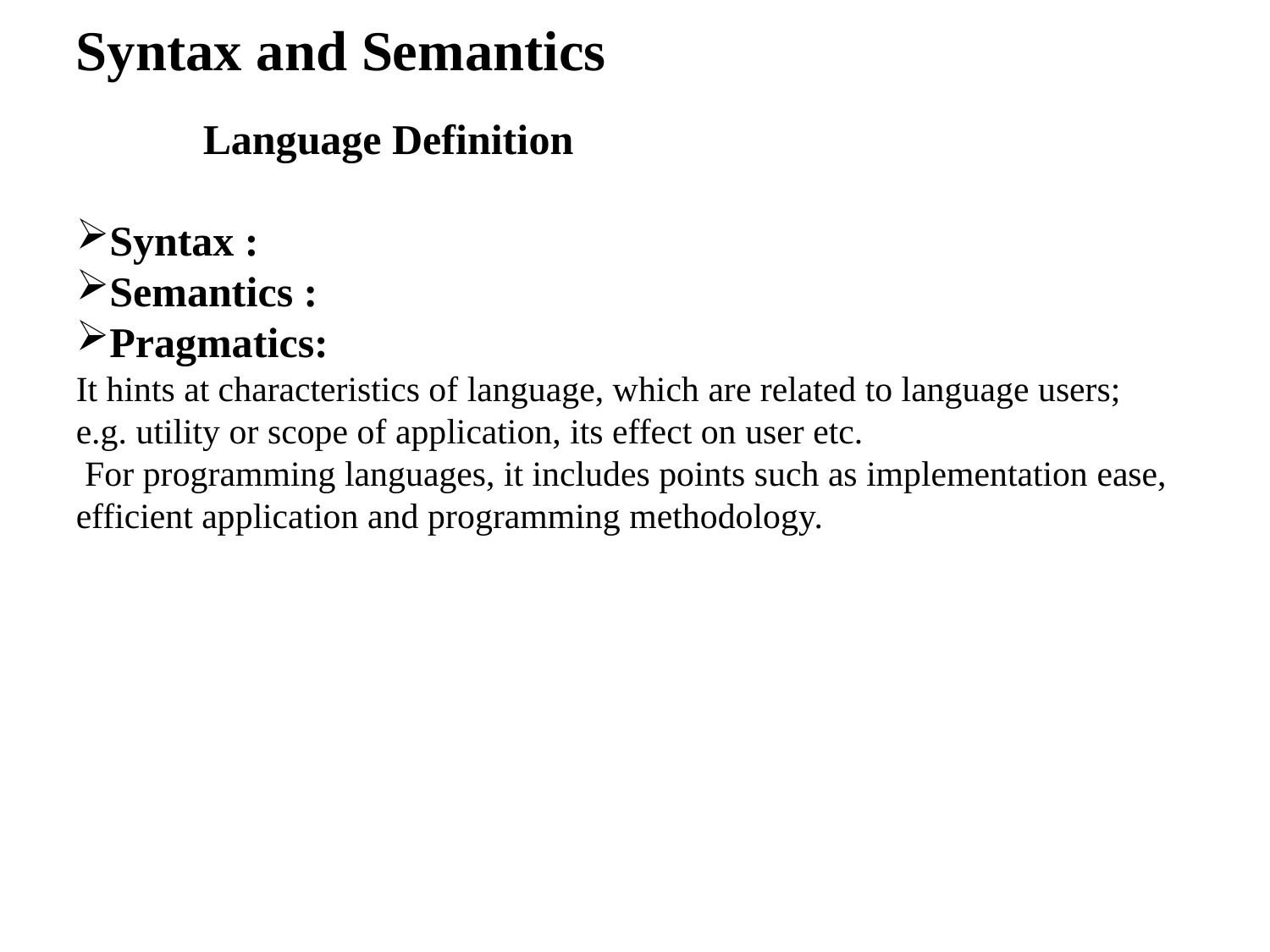

Syntax and Semantics

	Language Definition

Syntax :
Semantics :
Pragmatics:
It hints at characteristics of language, which are related to language users;
e.g. utility or scope of application, its effect on user etc.
 For programming languages, it includes points such as implementation ease, efficient application and programming methodology.